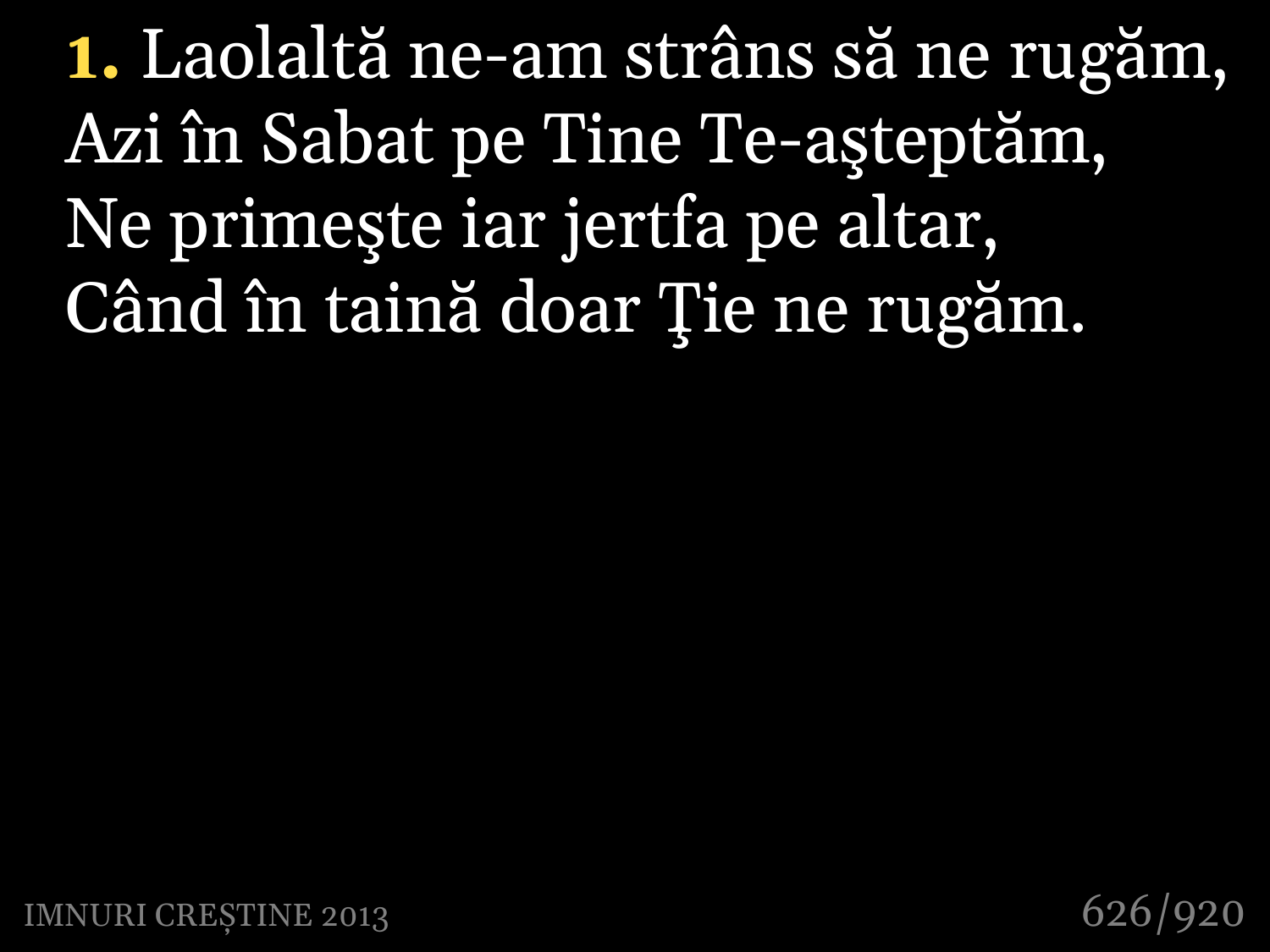

1. Laolaltă ne-am strâns să ne rugăm,
Azi în Sabat pe Tine Te-aşteptăm,
Ne primeşte iar jertfa pe altar,
Când în taină doar Ţie ne rugăm.
626/920
IMNURI CREȘTINE 2013